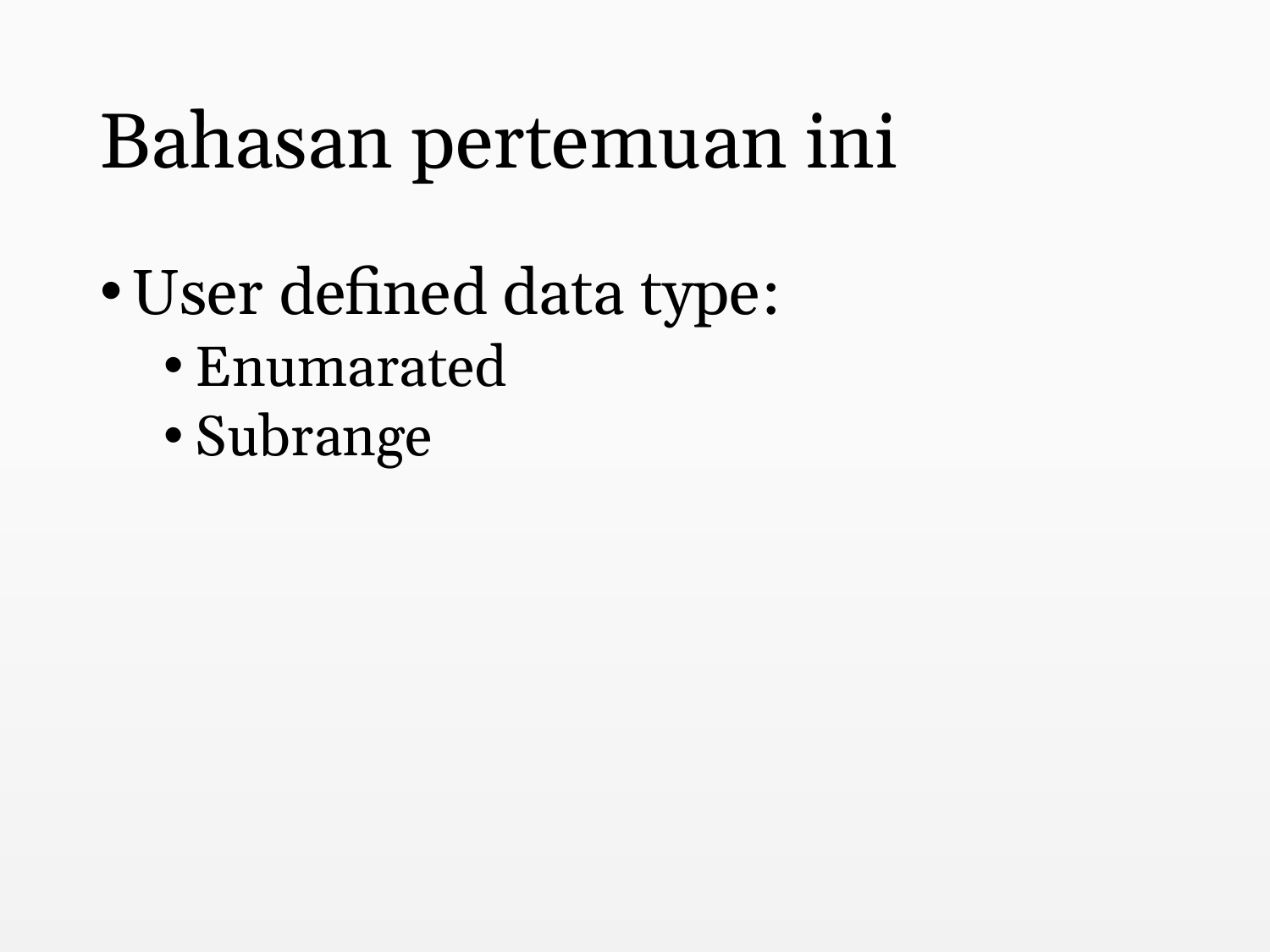

# Bahasan pertemuan ini
User defined data type:
Enumarated
Subrange